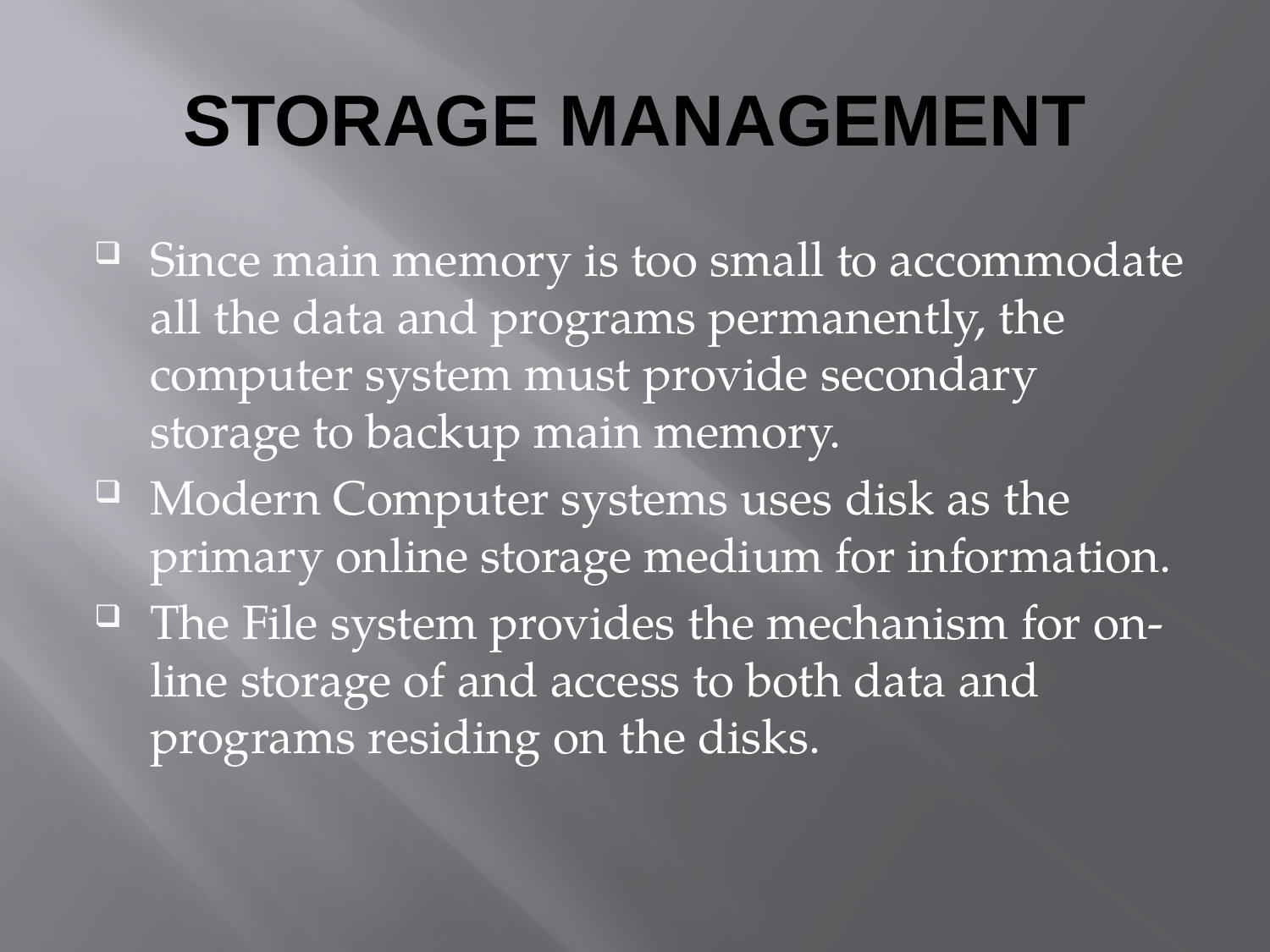

# STORAGE MANAGEMENT
Since main memory is too small to accommodate all the data and programs permanently, the computer system must provide secondary storage to backup main memory.
Modern Computer systems uses disk as the primary online storage medium for information.
The File system provides the mechanism for on-line storage of and access to both data and programs residing on the disks.